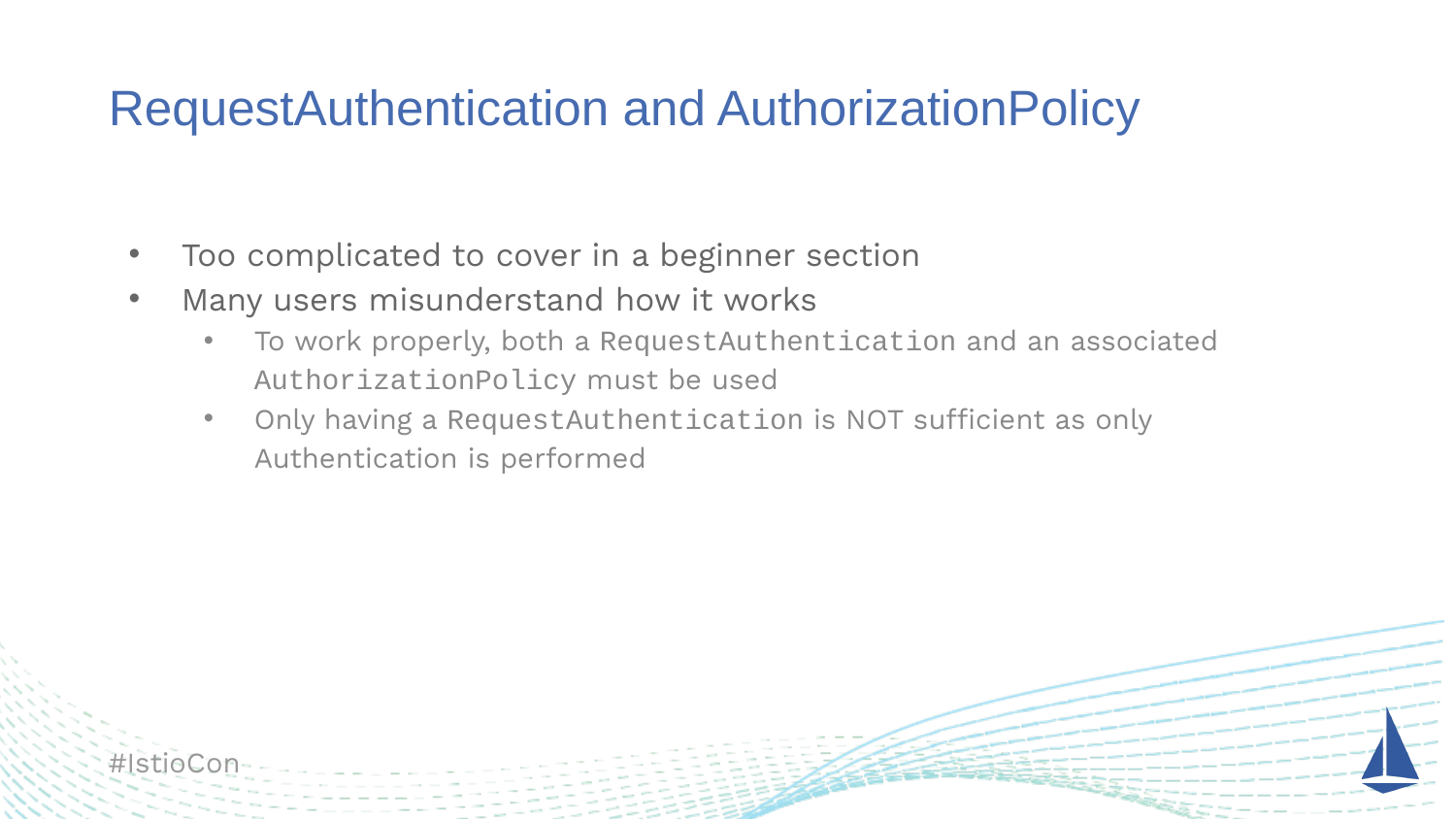

# RequestAuthentication and AuthorizationPolicy
Too complicated to cover in a beginner section
Many users misunderstand how it works
To work properly, both a RequestAuthentication and an associated AuthorizationPolicy must be used
Only having a RequestAuthentication is NOT sufficient as only Authentication is performed